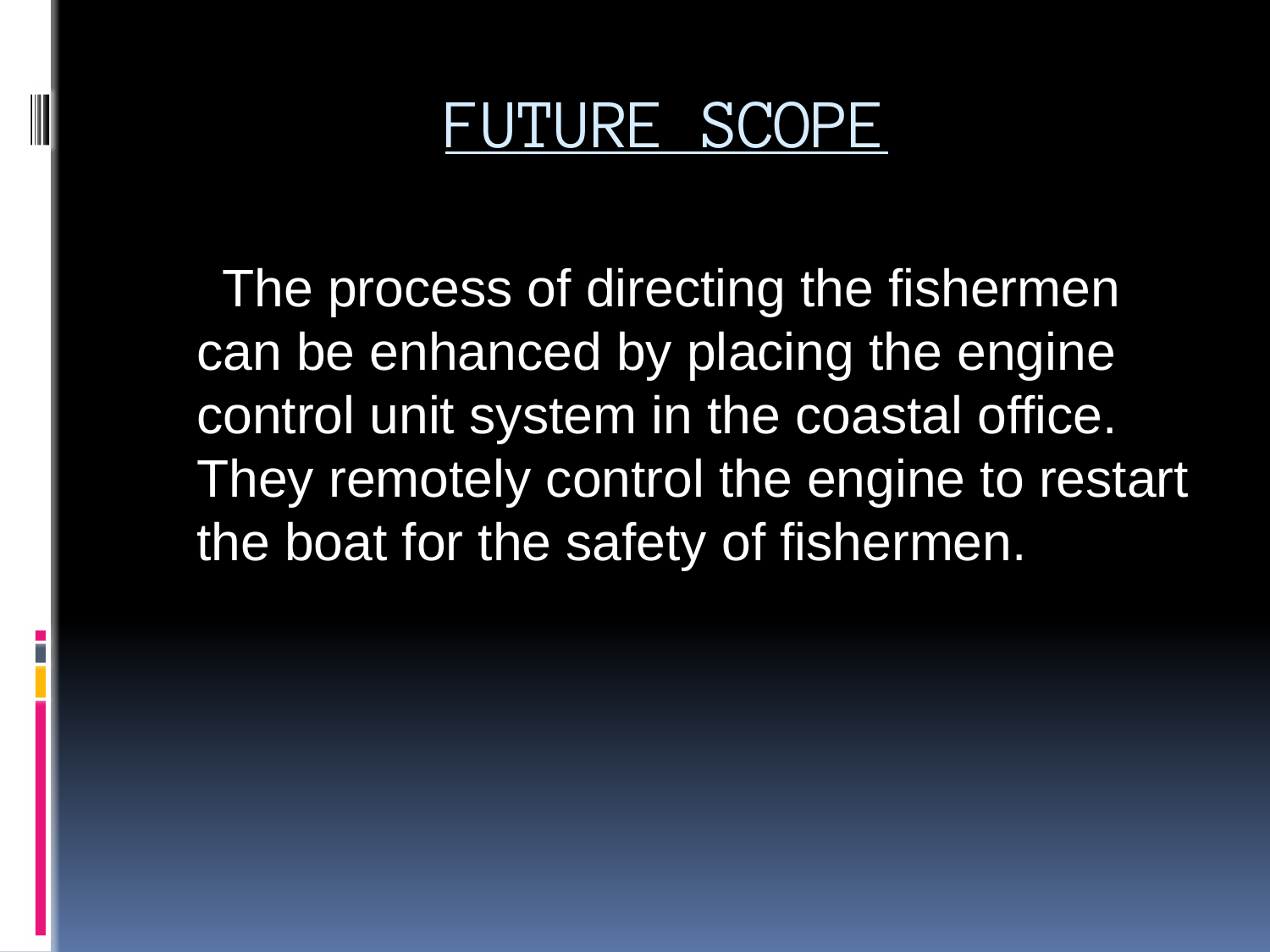

# FUTURE SCOPE
     The process of directing the fishermen can be enhanced by placing the engine control unit system in the coastal office. They remotely control the engine to restart the boat for the safety of fishermen.